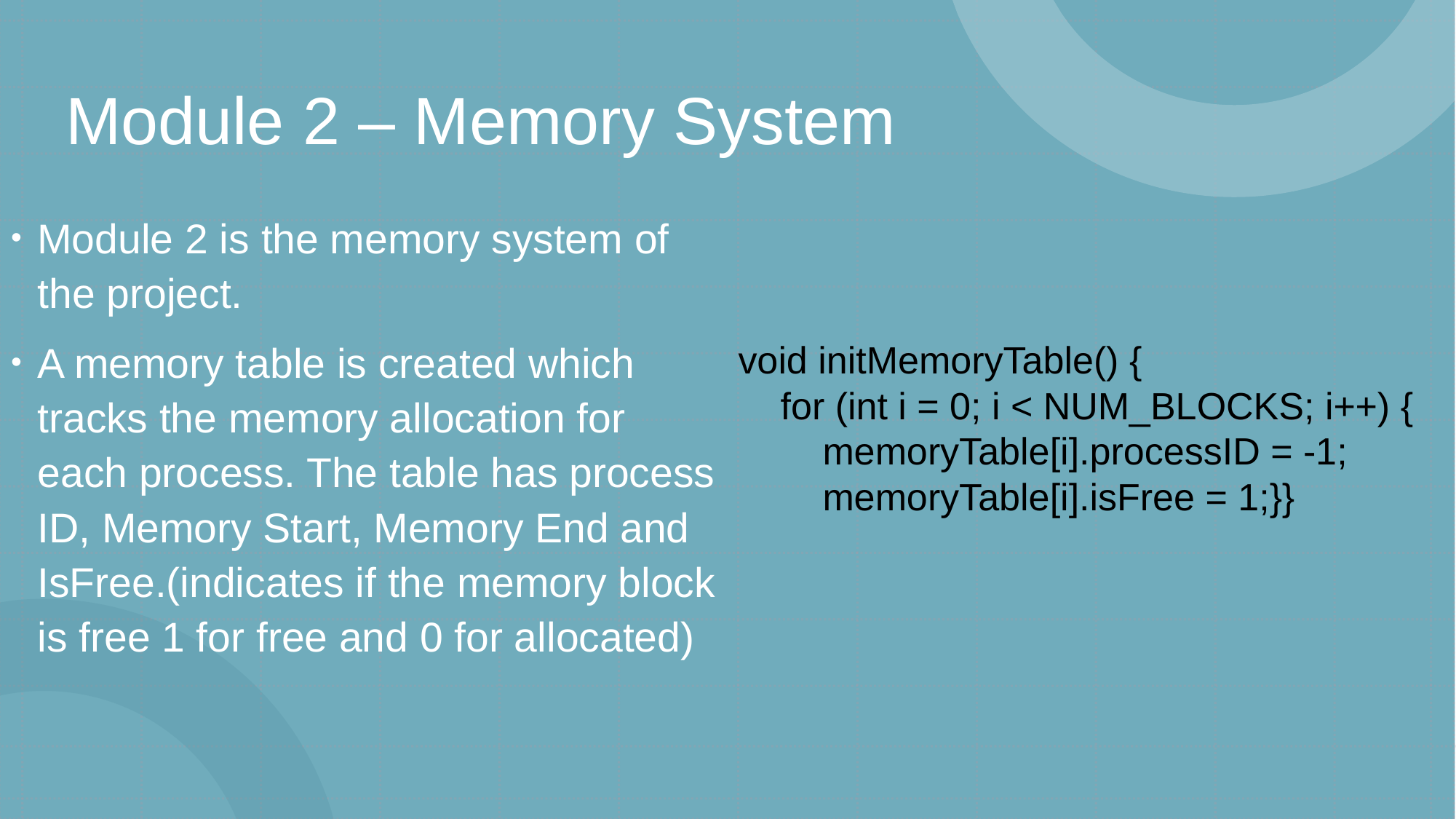

# Module 2 – Memory System
Module 2 is the memory system of the project.
A memory table is created which tracks the memory allocation for each process. The table has process ID, Memory Start, Memory End and IsFree.(indicates if the memory block is free 1 for free and 0 for allocated)

void initMemoryTable() {
    for (int i = 0; i < NUM_BLOCKS; i++) {
        memoryTable[i].processID = -1;
        memoryTable[i].isFree = 1;}}